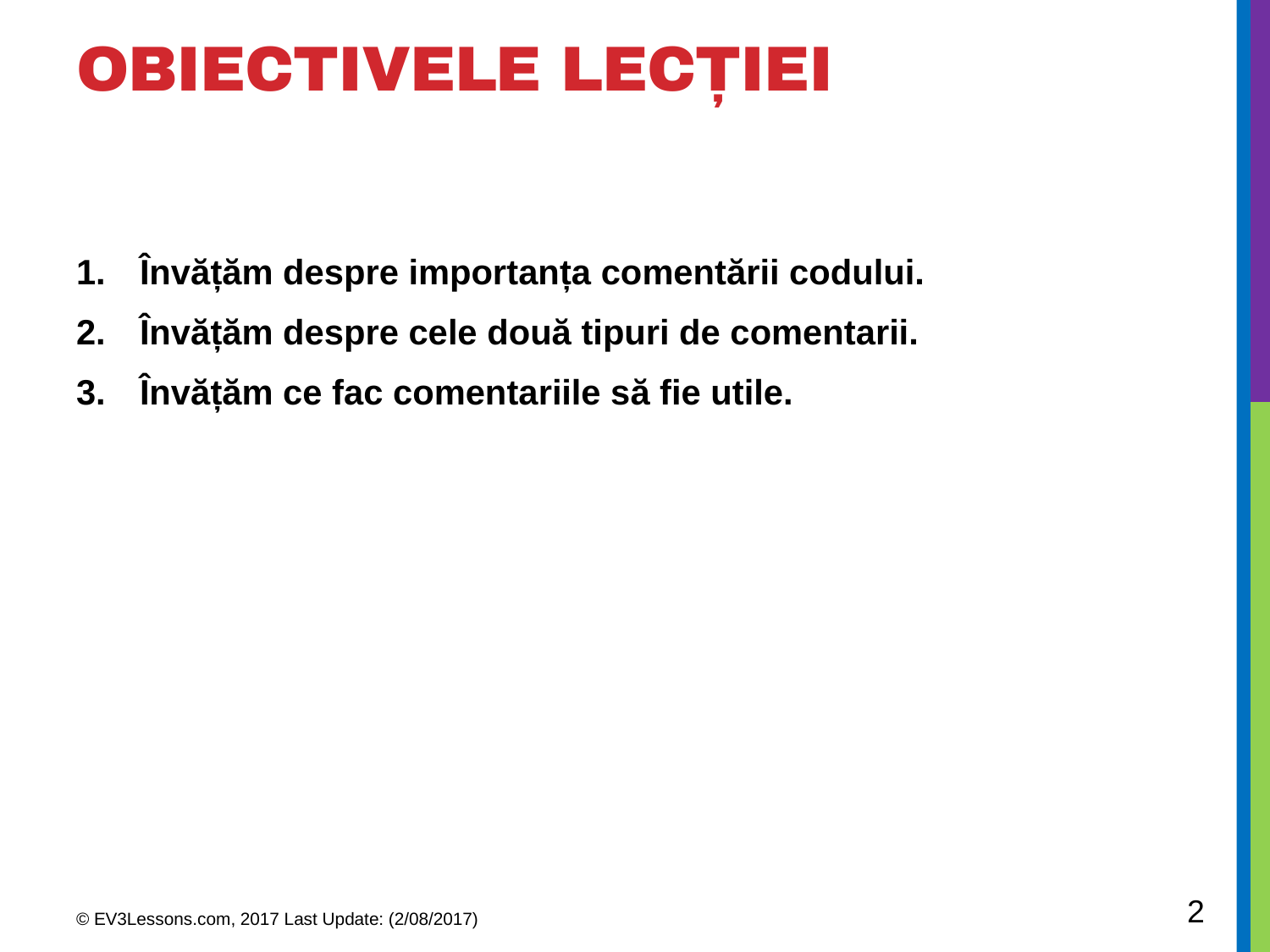

# Obiectivele lecției
Învățăm despre importanța comentării codului.
Învățăm despre cele două tipuri de comentarii.
Învățăm ce fac comentariile să fie utile.
2
© EV3Lessons.com, 2017 Last Update: (2/08/2017)